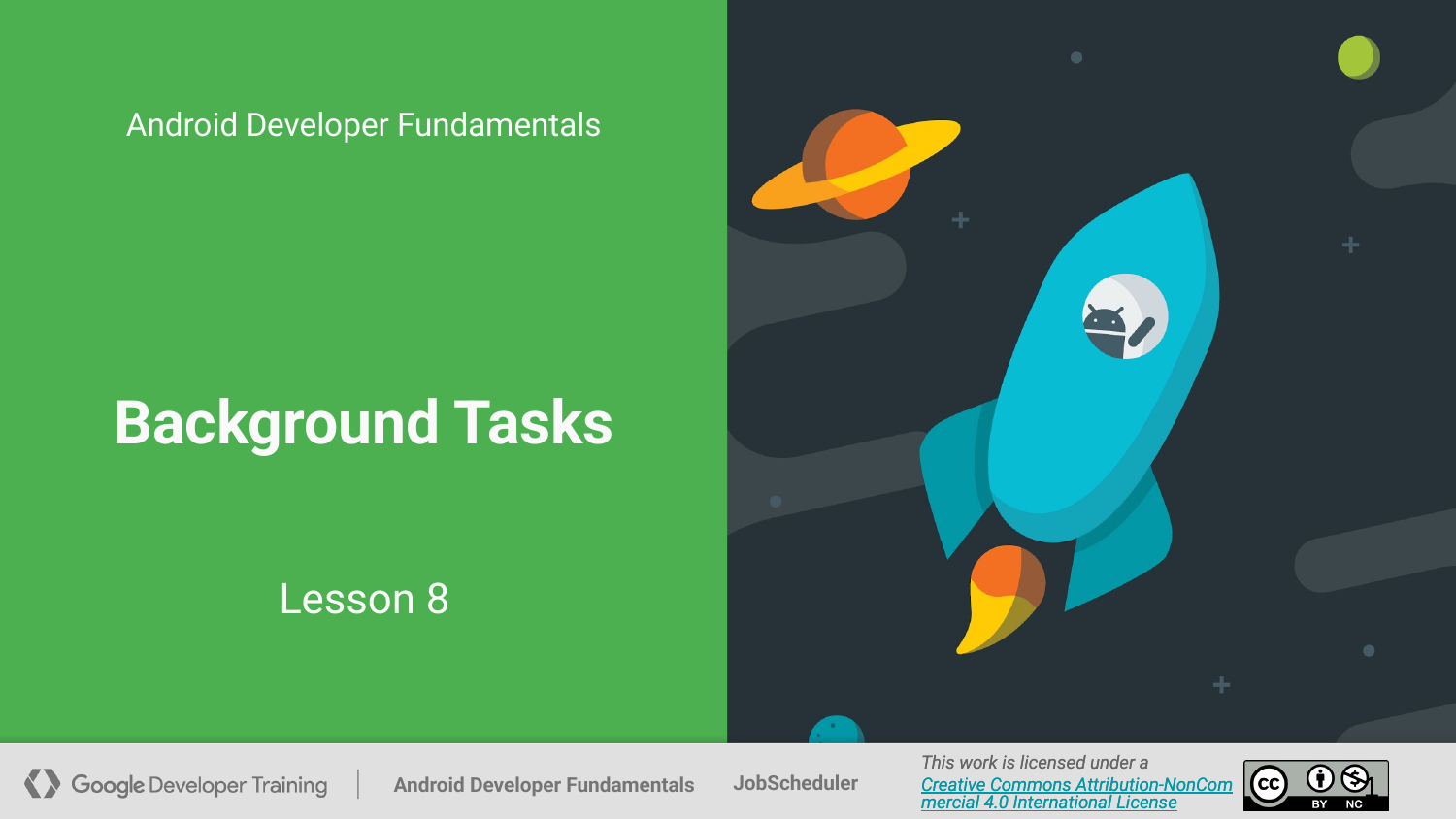

Android Developer Fundamentals
# Background Tasks

Lesson 8
This work is licensed under a Creative Commons Attribution-NonCommercial 4.0 International License
1
1
1